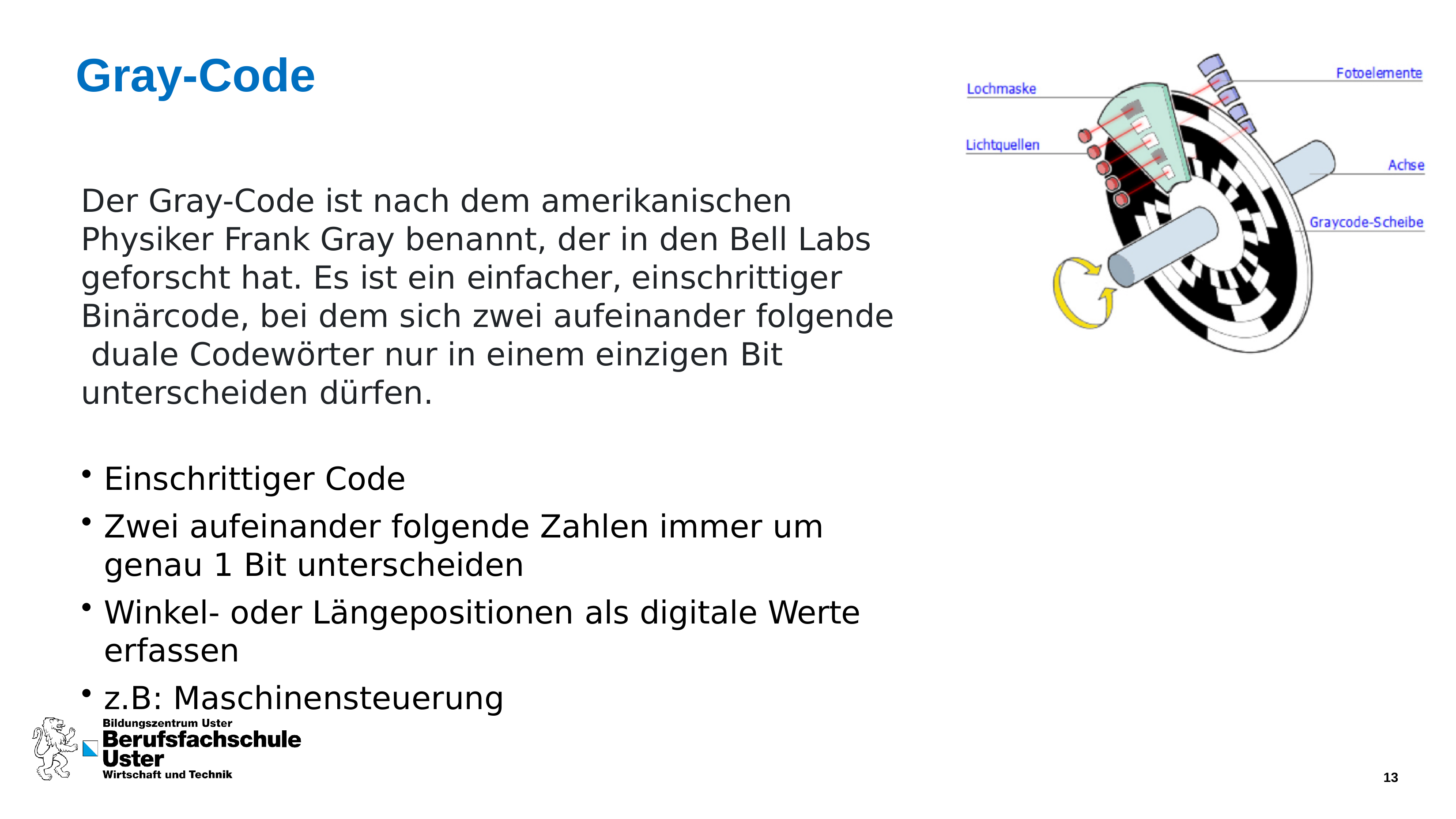

# Gray-Code

Der Gray-Code ist nach dem amerikanischen  Physiker Frank Gray benannt, der in den Bell Labs  geforscht hat. Es ist ein einfacher, einschrittiger  Binärcode, bei dem sich zwei aufeinander folgende  duale Codewörter nur in einem einzigen Bit  unterscheiden dürfen.

Einschrittiger Code
Zwei aufeinander folgende Zahlen immer um genau 1 Bit unterscheiden
Winkel- oder Längepositionen als digitale Werte erfassen
z.B: Maschinensteuerung
13